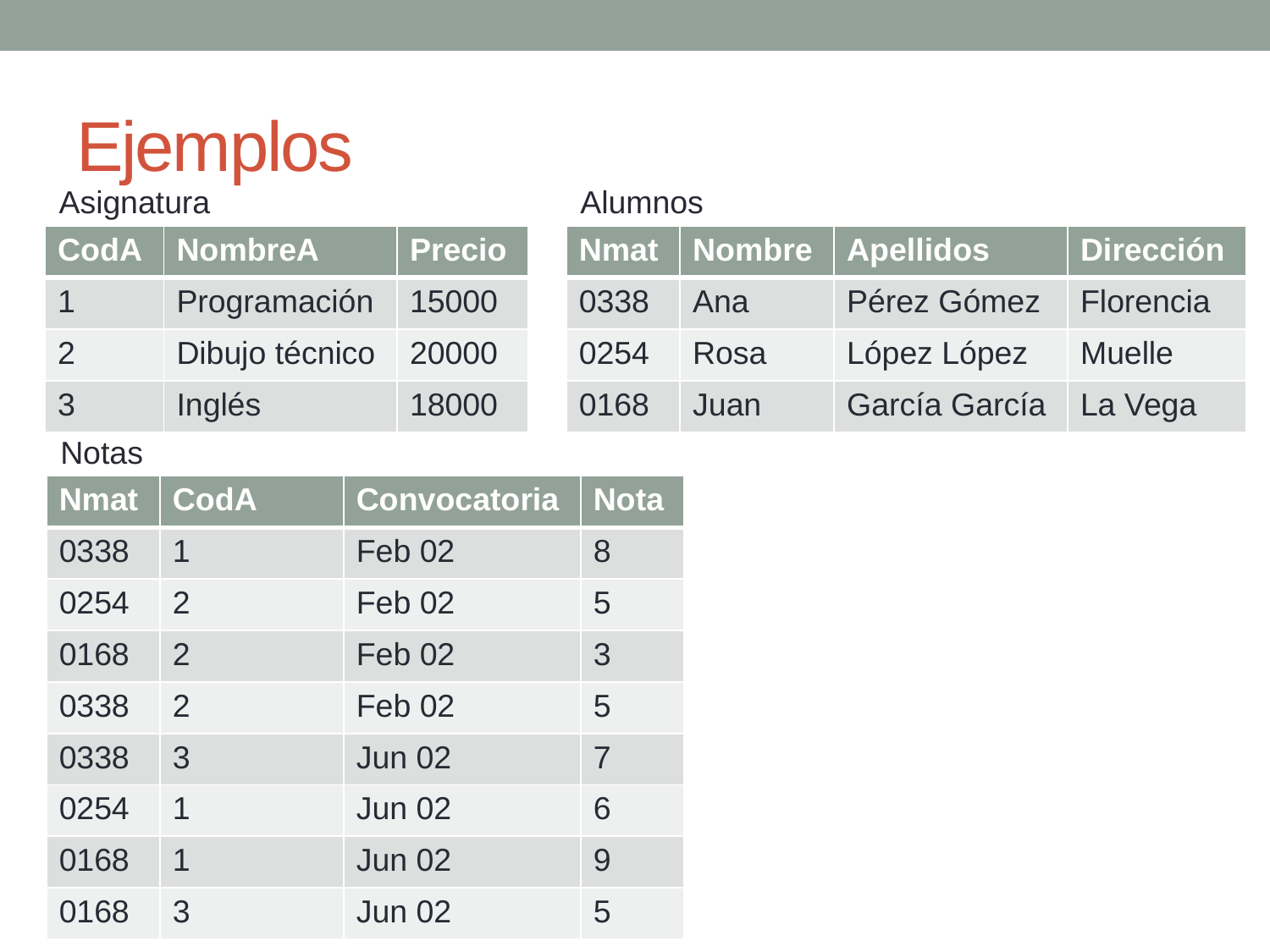

# Ejemplos
Asignatura
Alumnos
| CodA | NombreA | Precio |
| --- | --- | --- |
| 1 | Programación | 15000 |
| 2 | Dibujo técnico | 20000 |
| 3 | Inglés | 18000 |
| Nmat | Nombre | Apellidos | Dirección |
| --- | --- | --- | --- |
| 0338 | Ana | Pérez Gómez | Florencia |
| 0254 | Rosa | López López | Muelle |
| 0168 | Juan | García García | La Vega |
Notas
| Nmat | CodA | Convocatoria | Nota |
| --- | --- | --- | --- |
| 0338 | 1 | Feb 02 | 8 |
| 0254 | 2 | Feb 02 | 5 |
| 0168 | 2 | Feb 02 | 3 |
| 0338 | 2 | Feb 02 | 5 |
| 0338 | 3 | Jun 02 | 7 |
| 0254 | 1 | Jun 02 | 6 |
| 0168 | 1 | Jun 02 | 9 |
| 0168 | 3 | Jun 02 | 5 |